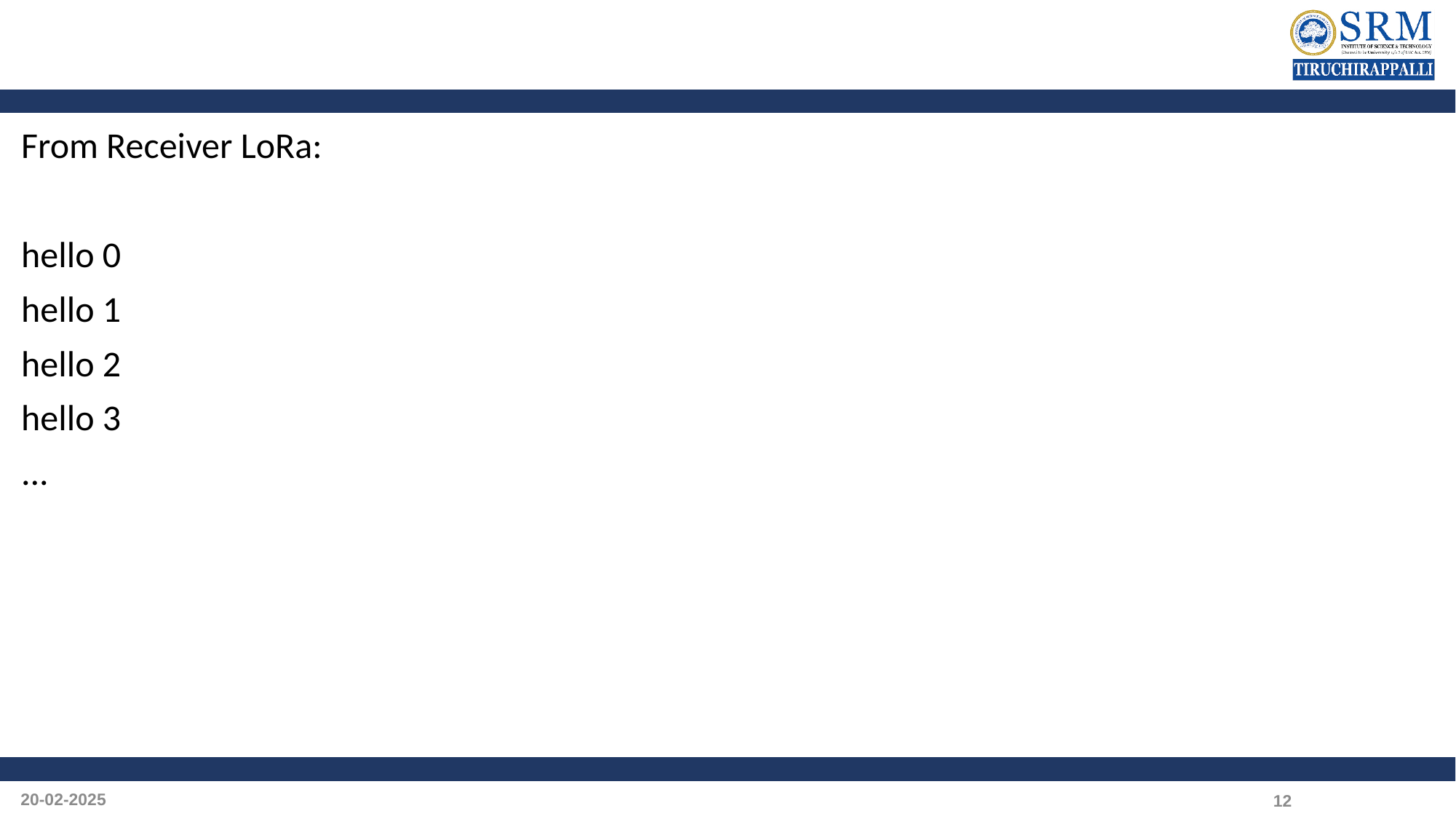

#
From Receiver LoRa:

hello 0
hello 1
hello 2
hello 3
...

20-02-2025
12